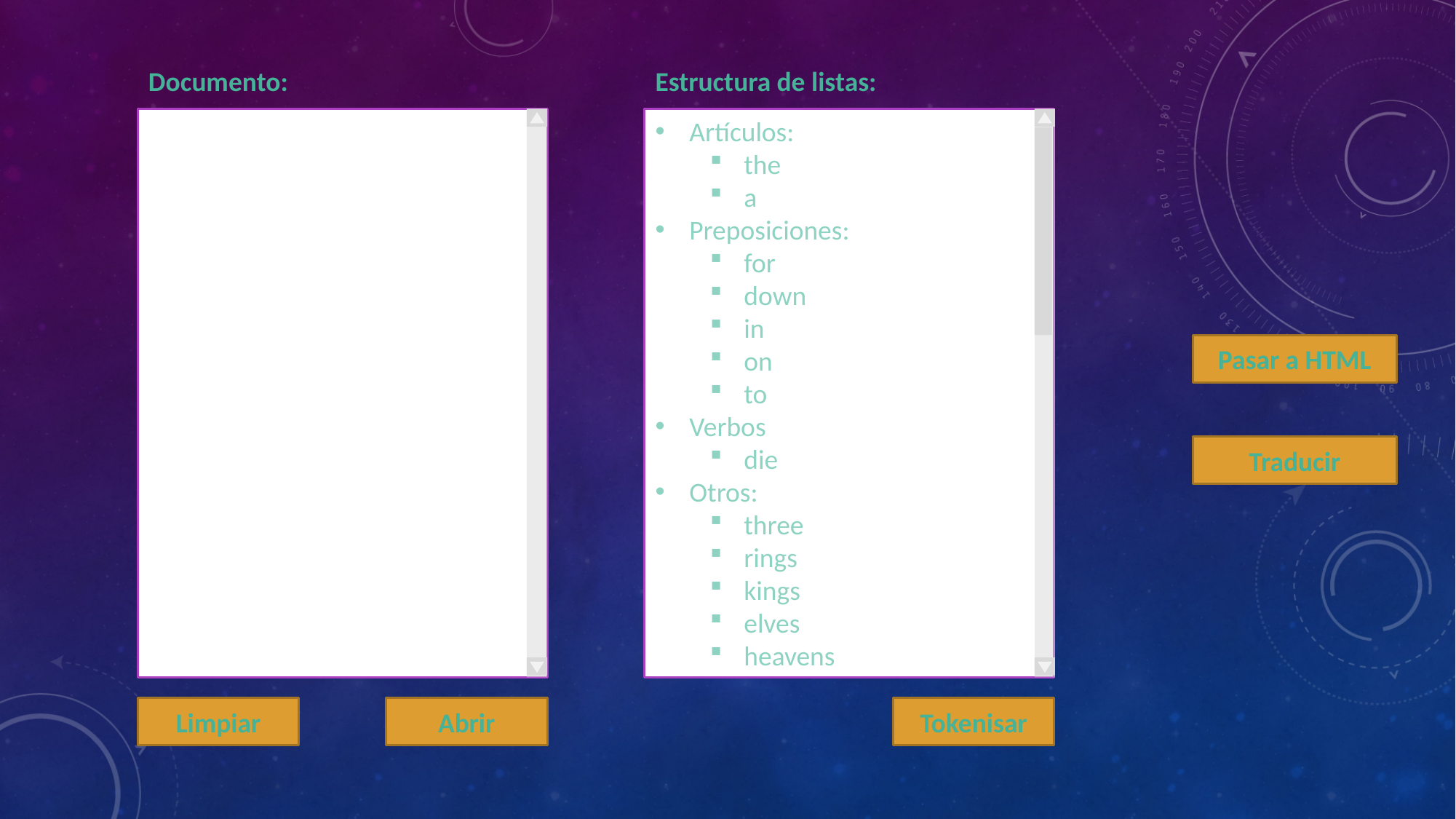

Documento:
Estructura de listas:

Artículos:
the
a
Preposiciones:
for
down
in
on
to
Verbos
die
Otros:
three
rings
kings
elves
heavens

Pasar a HTML
Traducir

Tokenisar
Abrir
Limpiar